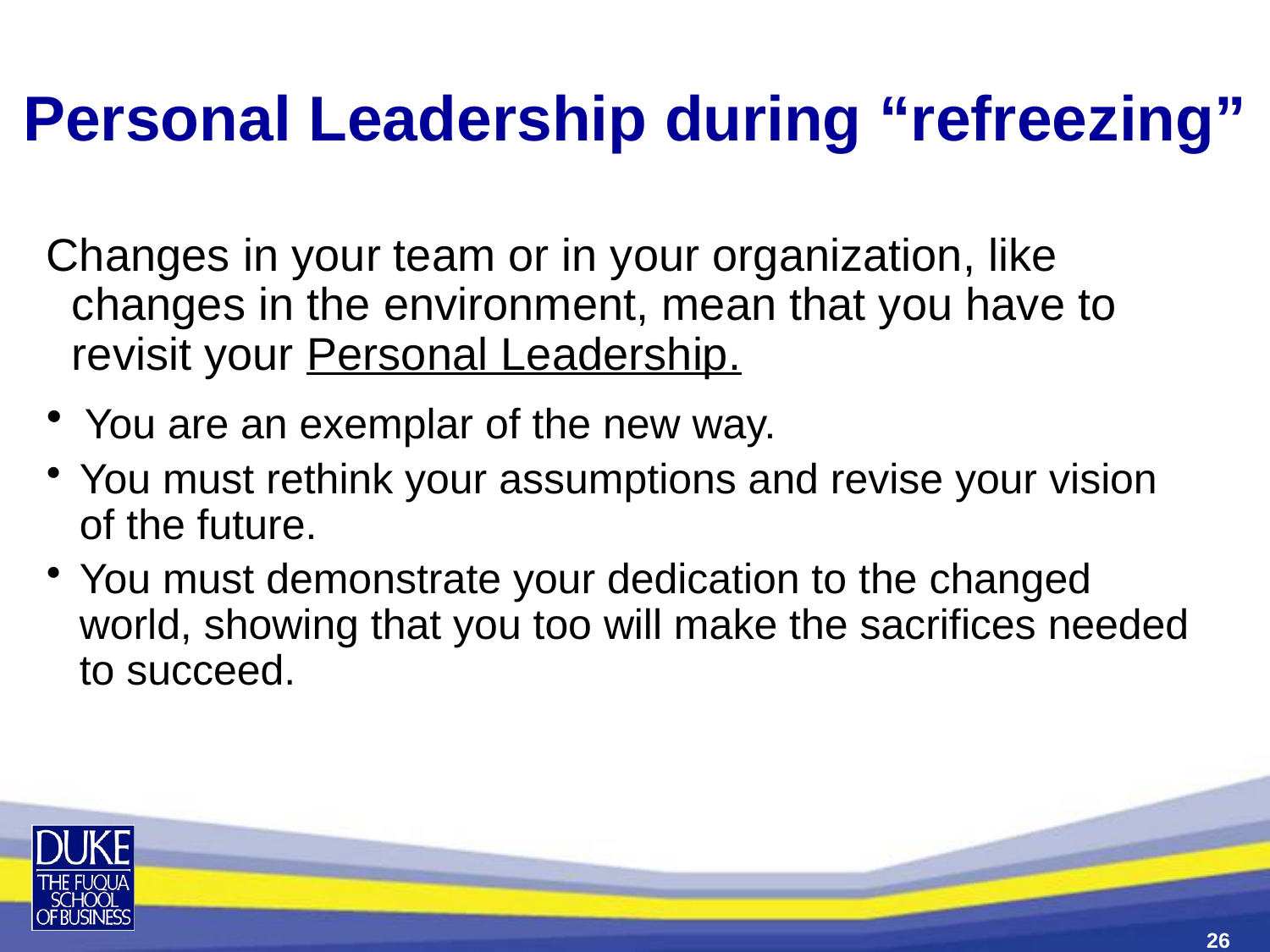

# Personal Leadership during “refreezing”
Changes in your team or in your organization, like changes in the environment, mean that you have to revisit your Personal Leadership.
 You are an exemplar of the new way.
You must rethink your assumptions and revise your vision of the future.
You must demonstrate your dedication to the changed world, showing that you too will make the sacrifices needed to succeed.
26